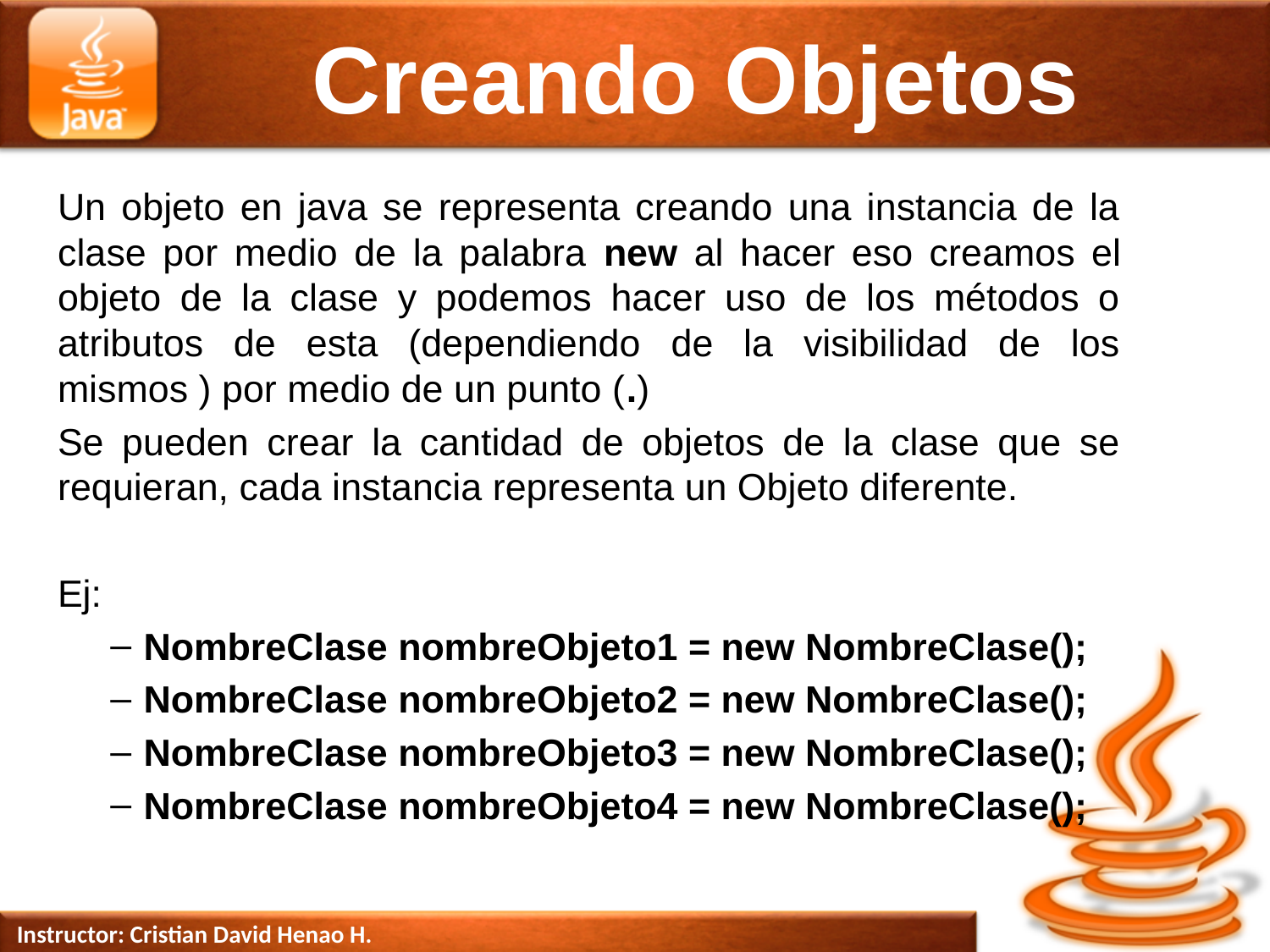

# Creando Objetos
Un objeto en java se representa creando una instancia de la clase por medio de la palabra new al hacer eso creamos el objeto de la clase y podemos hacer uso de los métodos o atributos de esta (dependiendo de la visibilidad de los mismos ) por medio de un punto (.)
Se pueden crear la cantidad de objetos de la clase que se requieran, cada instancia representa un Objeto diferente.

Ej:
NombreClase nombreObjeto1 = new NombreClase();
NombreClase nombreObjeto2 = new NombreClase();
NombreClase nombreObjeto3 = new NombreClase();
NombreClase nombreObjeto4 = new NombreClase();
Instructor: Cristian David Henao H.